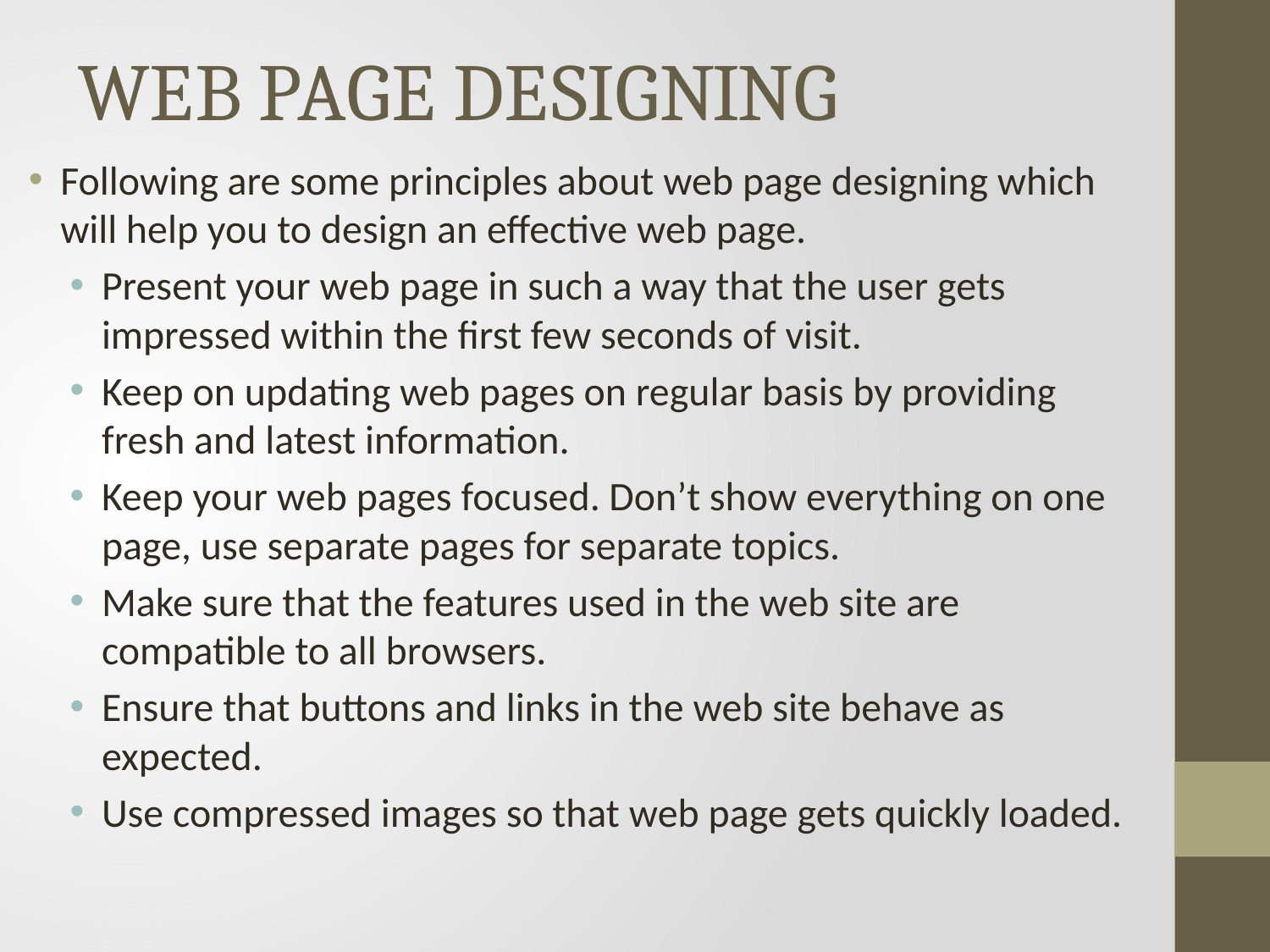

# WEB PAGE DESIGNING
Following are some principles about web page designing which will help you to design an effective web page.
Present your web page in such a way that the user gets impressed within the first few seconds of visit.
Keep on updating web pages on regular basis by providing fresh and latest information.
Keep your web pages focused. Don’t show everything on one page, use separate pages for separate topics.
Make sure that the features used in the web site are compatible to all browsers.
Ensure that buttons and links in the web site behave as expected.
Use compressed images so that web page gets quickly loaded.